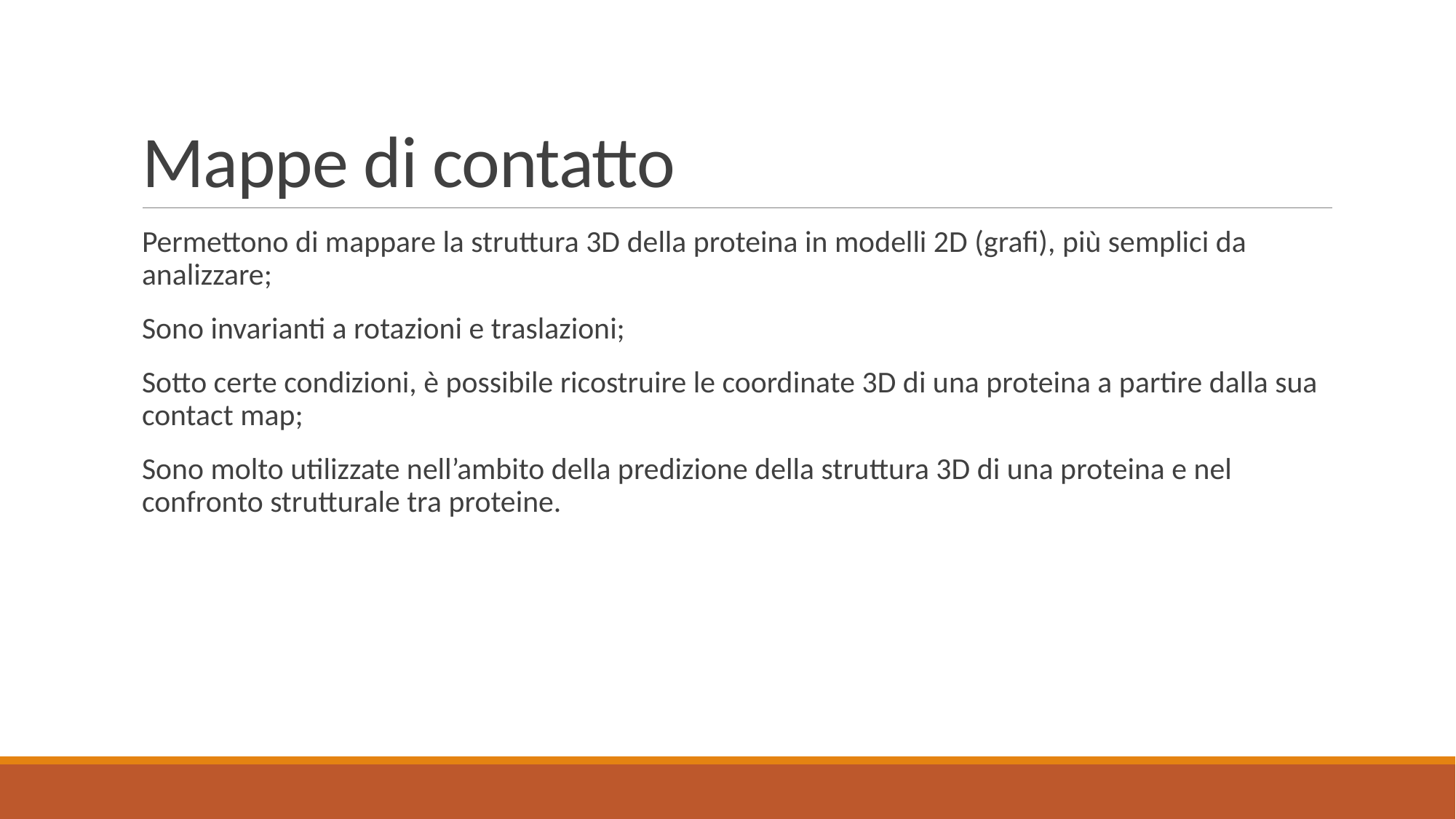

# Mappe di contatto
Permettono di mappare la struttura 3D della proteina in modelli 2D (grafi), più semplici da analizzare;
Sono invarianti a rotazioni e traslazioni;
Sotto certe condizioni, è possibile ricostruire le coordinate 3D di una proteina a partire dalla sua contact map;
Sono molto utilizzate nell’ambito della predizione della struttura 3D di una proteina e nel confronto strutturale tra proteine.